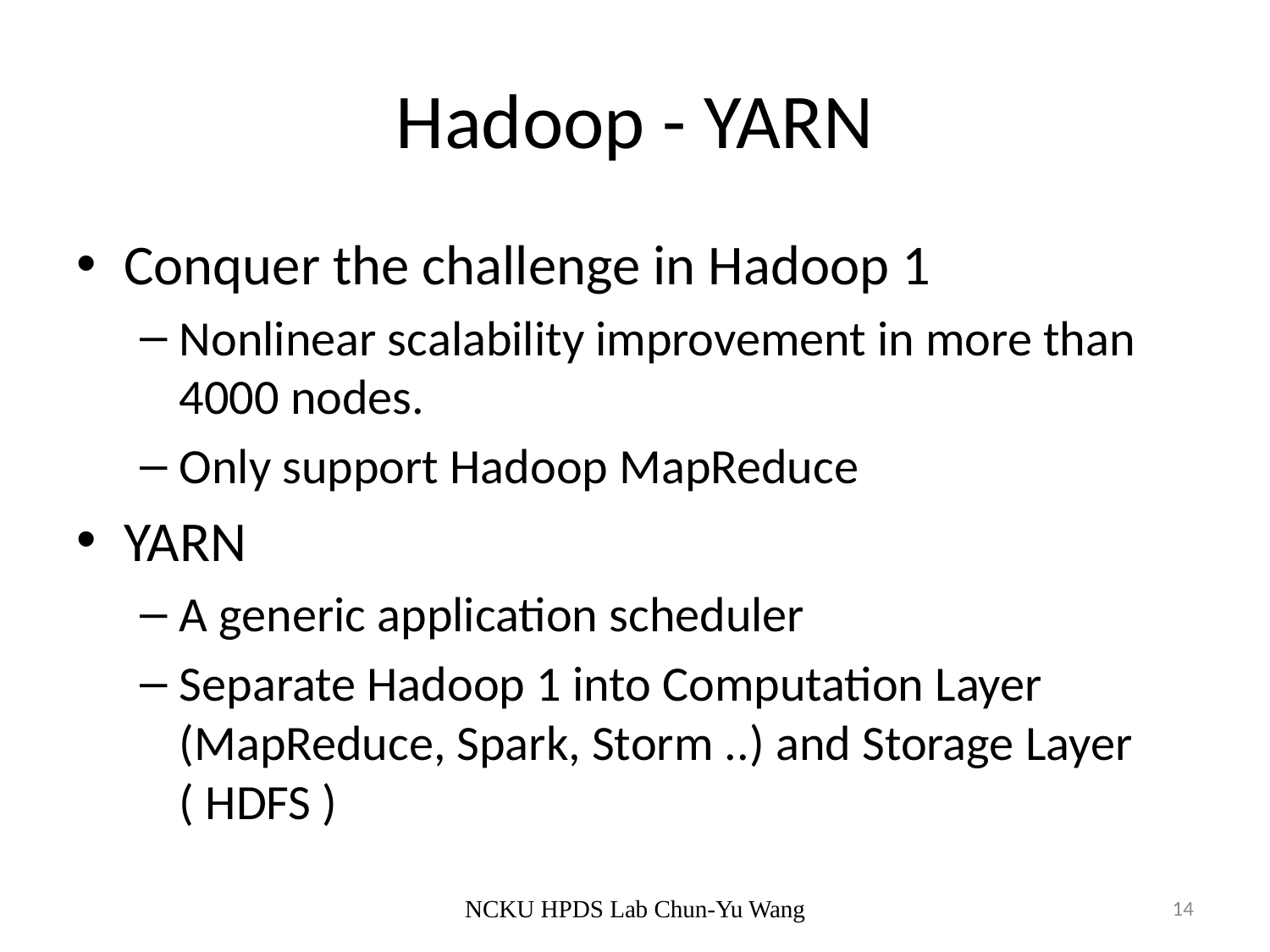

# Hadoop - YARN
Conquer the challenge in Hadoop 1
Nonlinear scalability improvement in more than 4000 nodes.
Only support Hadoop MapReduce
YARN
A generic application scheduler
Separate Hadoop 1 into Computation Layer (MapReduce, Spark, Storm ..) and Storage Layer ( HDFS )
NCKU HPDS Lab Chun-Yu Wang
14